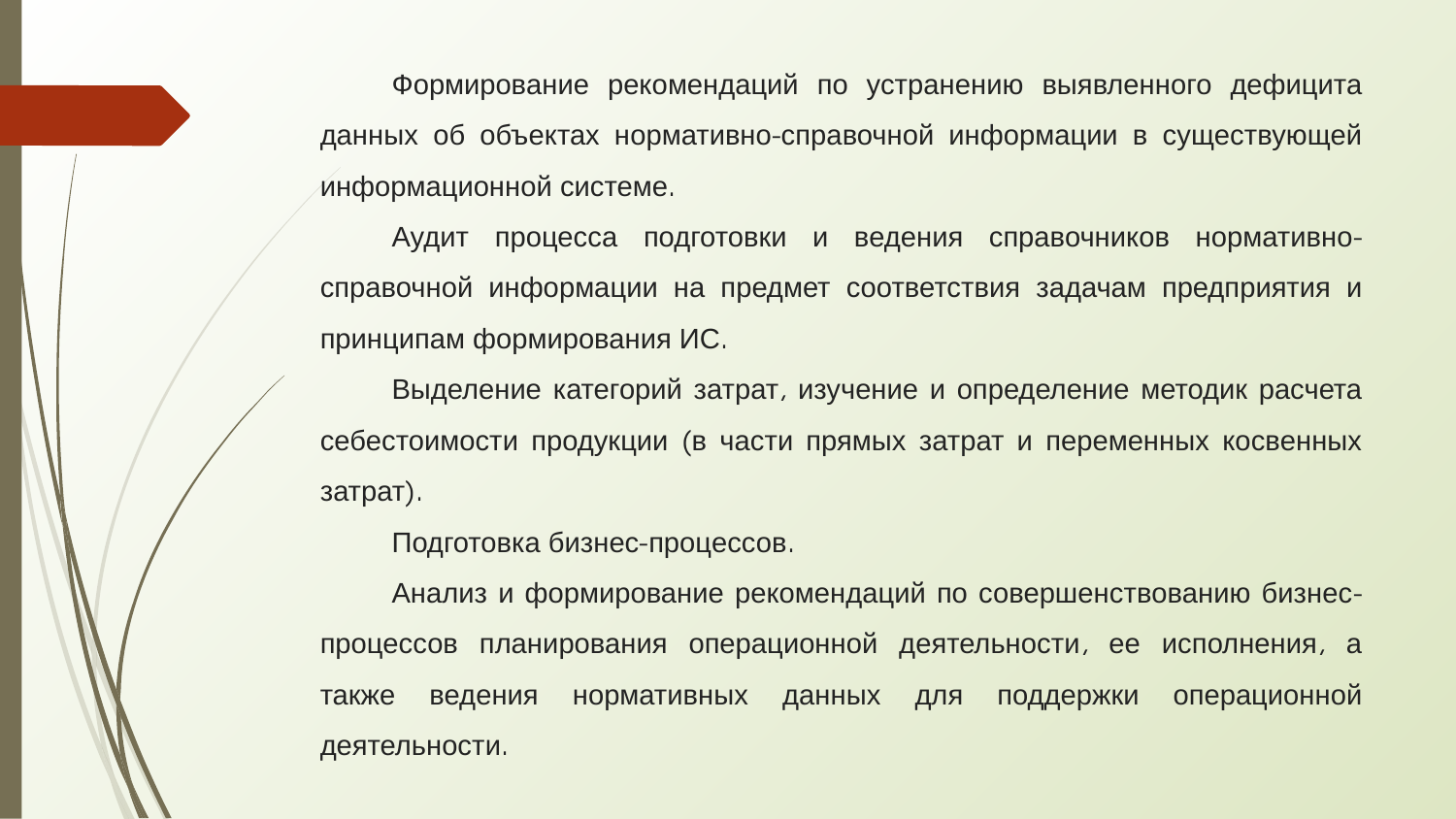

Формирование рекомендаций по устранению выявленного дефицита данных об объектах нормативно-справочной информации в существующей информационной системе.
Аудит процесса подготовки и ведения справочников нормативно-справочной информации на предмет соответствия задачам предприятия и принципам формирования ИС.
Выделение категорий затрат, изучение и определение методик расчета себестоимости продукции (в части прямых затрат и переменных косвенных затрат).
Подготовка бизнес-процессов.
Анализ и формирование рекомендаций по совершенствованию бизнес-процессов планирования операционной деятельности, ее исполнения, а также ведения нормативных данных для поддержки операционной деятельности.